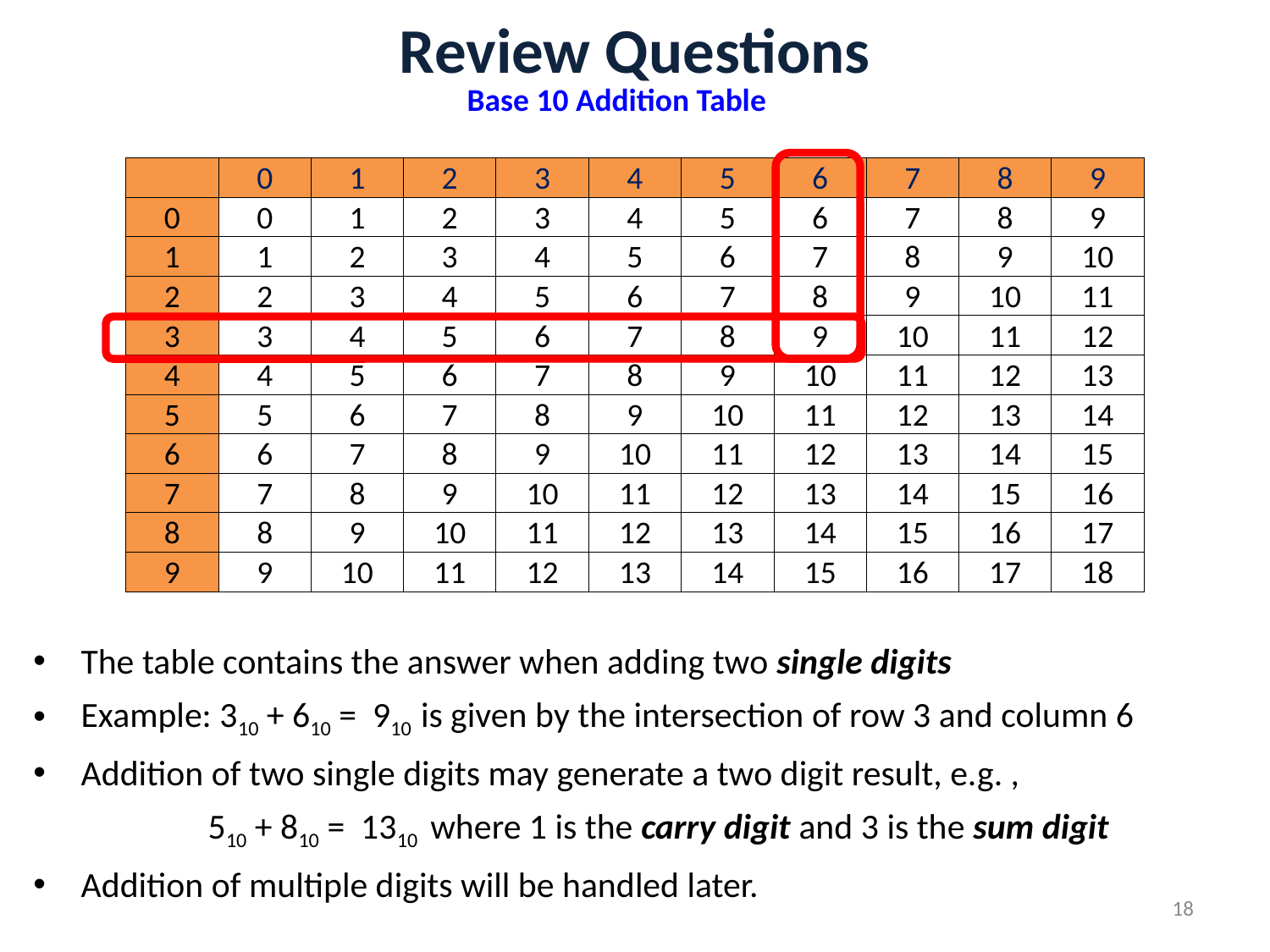

# Review Questions
Base 10 Addition Table

|  | 0 | 1 | 2 | 3 | 4 | 5 | 6 | 7 | 8 | 9 |
| --- | --- | --- | --- | --- | --- | --- | --- | --- | --- | --- |
| 0 | 0 | 1 | 2 | 3 | 4 | 5 | 6 | 7 | 8 | 9 |
| 1 | 1 | 2 | 3 | 4 | 5 | 6 | 7 | 8 | 9 | 10 |
| 2 | 2 | 3 | 4 | 5 | 6 | 7 | 8 | 9 | 10 | 11 |
| 3 | 3 | 4 | 5 | 6 | 7 | 8 | 9 | 10 | 11 | 12 |
| 4 | 4 | 5 | 6 | 7 | 8 | 9 | 10 | 11 | 12 | 13 |
| 5 | 5 | 6 | 7 | 8 | 9 | 10 | 11 | 12 | 13 | 14 |
| 6 | 6 | 7 | 8 | 9 | 10 | 11 | 12 | 13 | 14 | 15 |
| 7 | 7 | 8 | 9 | 10 | 11 | 12 | 13 | 14 | 15 | 16 |
| 8 | 8 | 9 | 10 | 11 | 12 | 13 | 14 | 15 | 16 | 17 |
| 9 | 9 | 10 | 11 | 12 | 13 | 14 | 15 | 16 | 17 | 18 |

The table contains the answer when adding two single digits
Example: 310 + 610 =  910  is given by the intersection of row 3 and column 6
Addition of two single digits may generate a two digit result, e.g. ,
		510 + 810 =  1310  where 1 is the carry digit and 3 is the sum digit
Addition of multiple digits will be handled later.

18